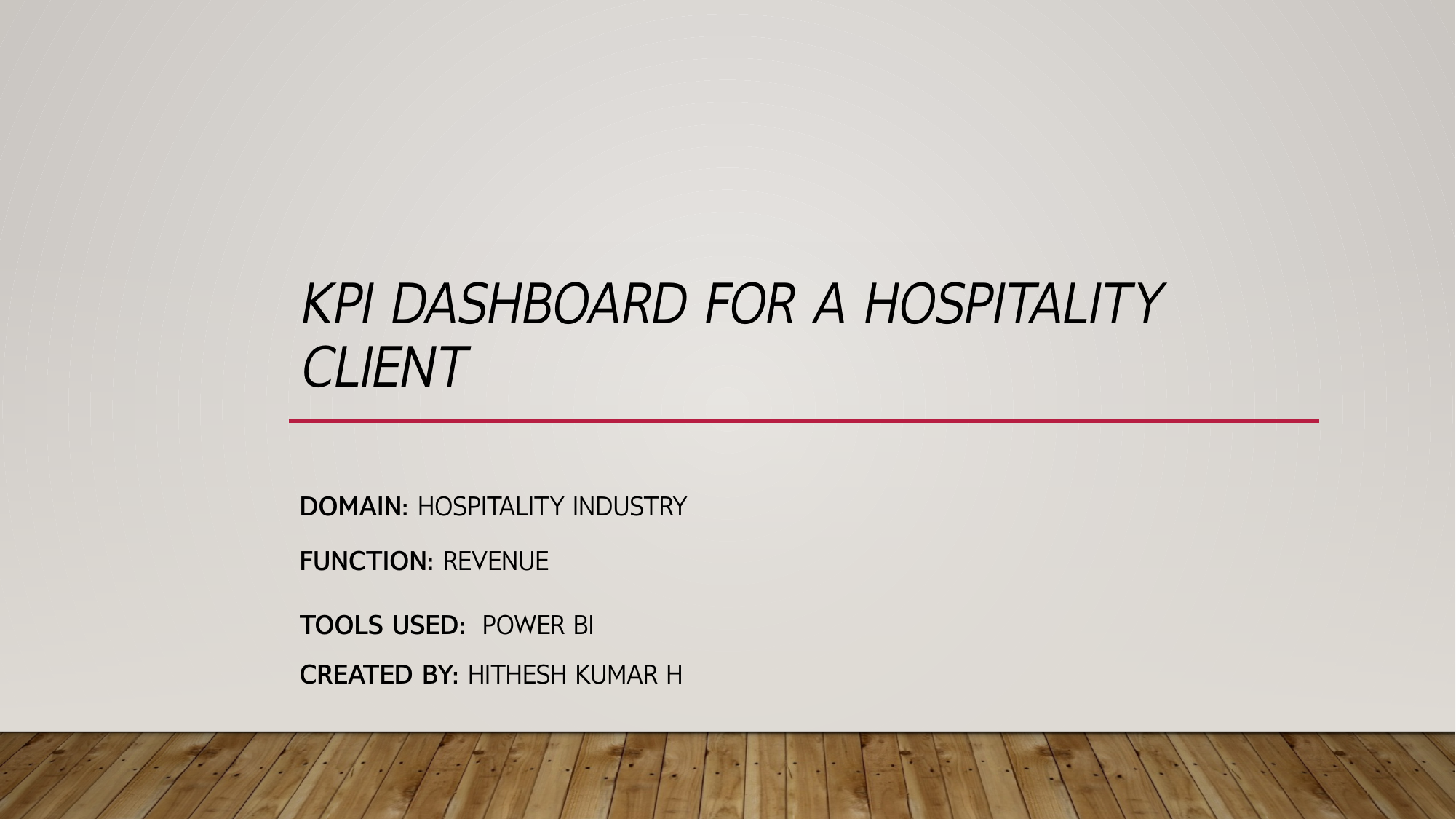

# Kpi Dashboard for a hospitality client
Domain: Hospitality Industry
Function: Revenue
Tools Used:  Power BI
CREATED BY: HIthesh kumar h